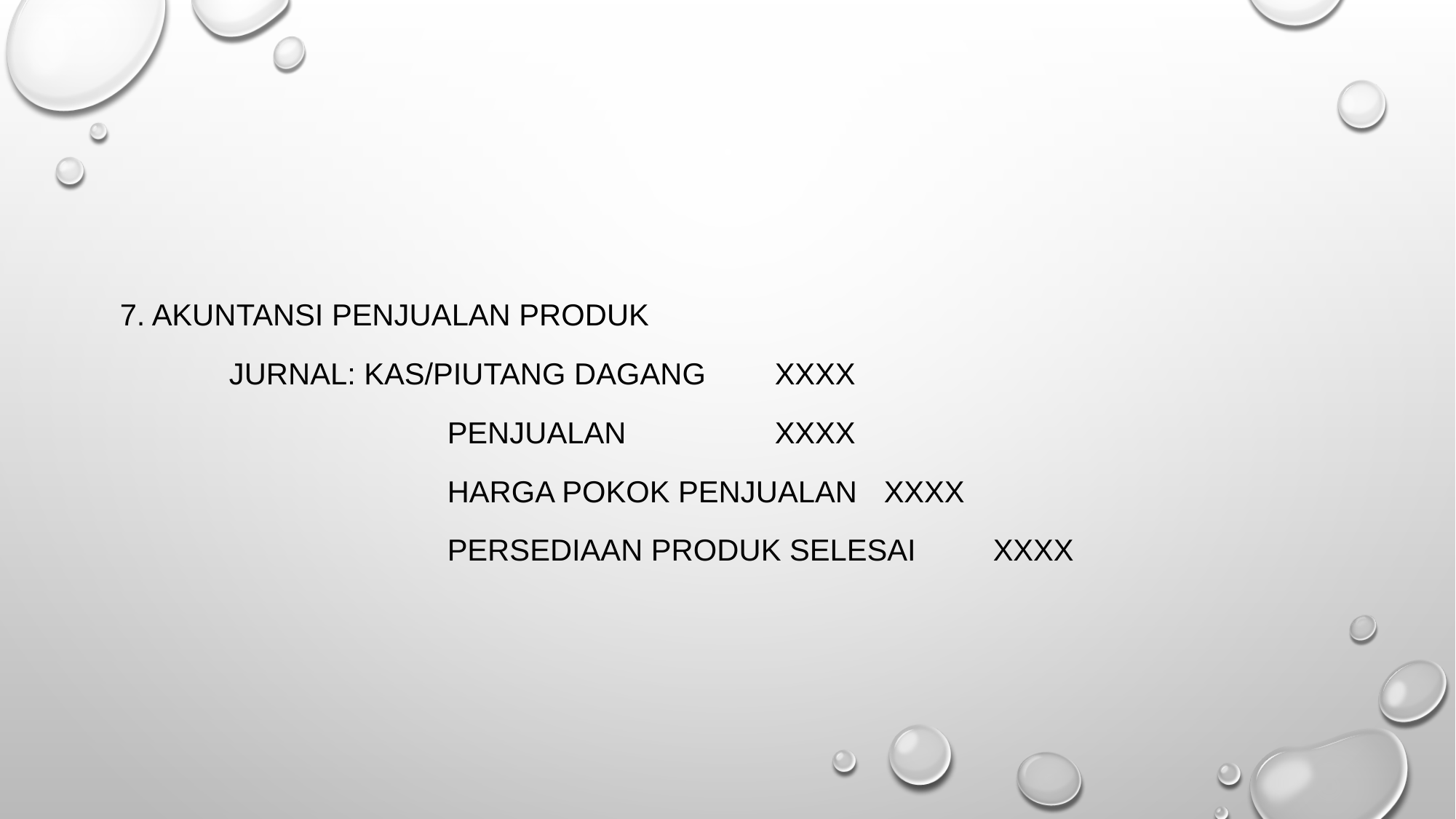

#
7. Akuntansi Penjualan produk
	Jurnal: Kas/Piutang dagang 	xxxx
			Penjualan 		xxxx
			Harga pokok penjualan 	xxxx
			Persediaan produk selesai 	Xxxx